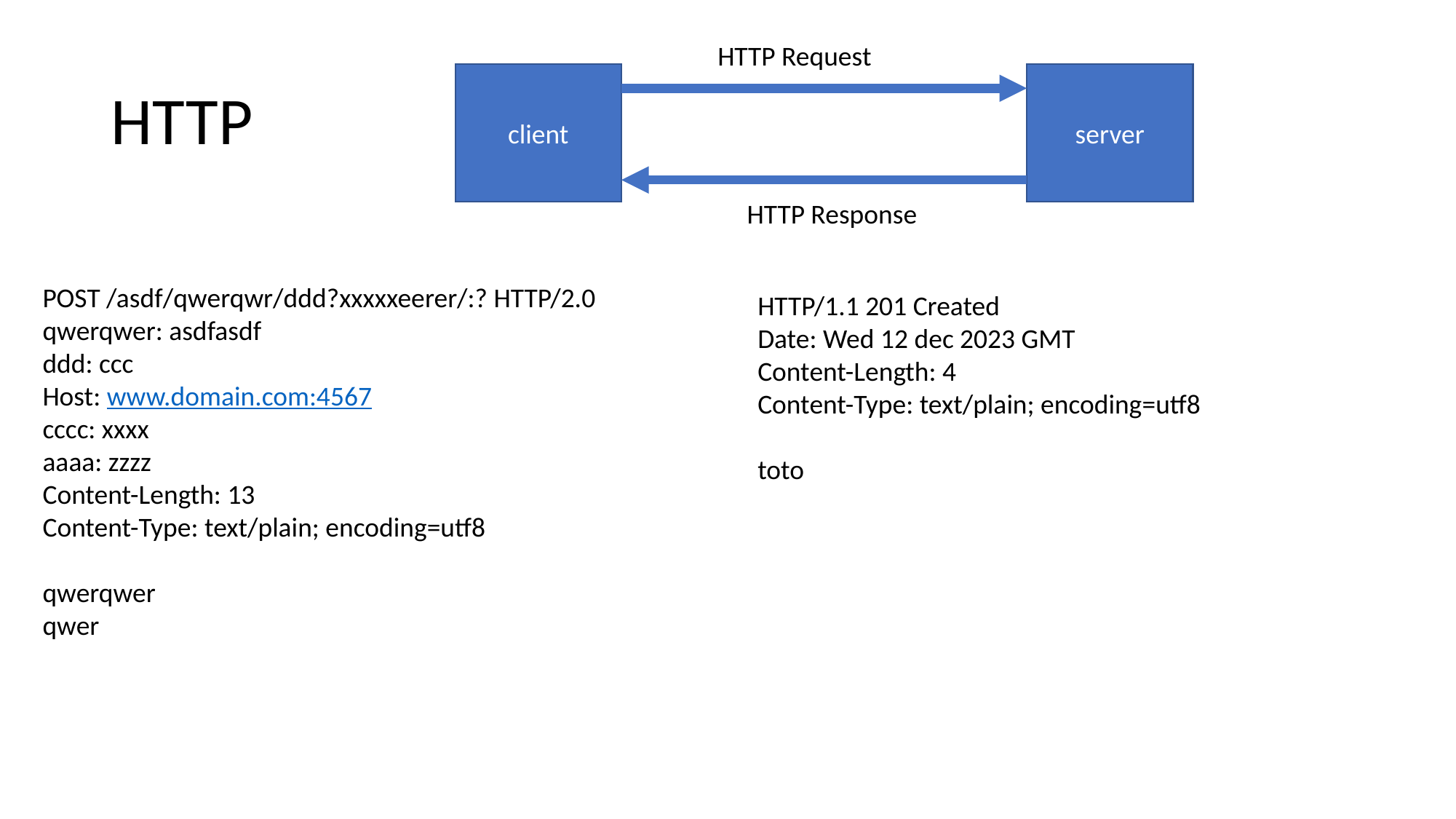

HTTP Request
# HTTP
client
server
HTTP Response
POST /asdf/qwerqwr/ddd?xxxxxeerer/:? HTTP/2.0
qwerqwer: asdfasdf
ddd: ccc
Host: www.domain.com:4567
cccc: xxxx
aaaa: zzzz
Content-Length: 13
Content-Type: text/plain; encoding=utf8

qwerqwer
qwer
HTTP/1.1 201 Created
Date: Wed 12 dec 2023 GMT
Content-Length: 4
Content-Type: text/plain; encoding=utf8

toto